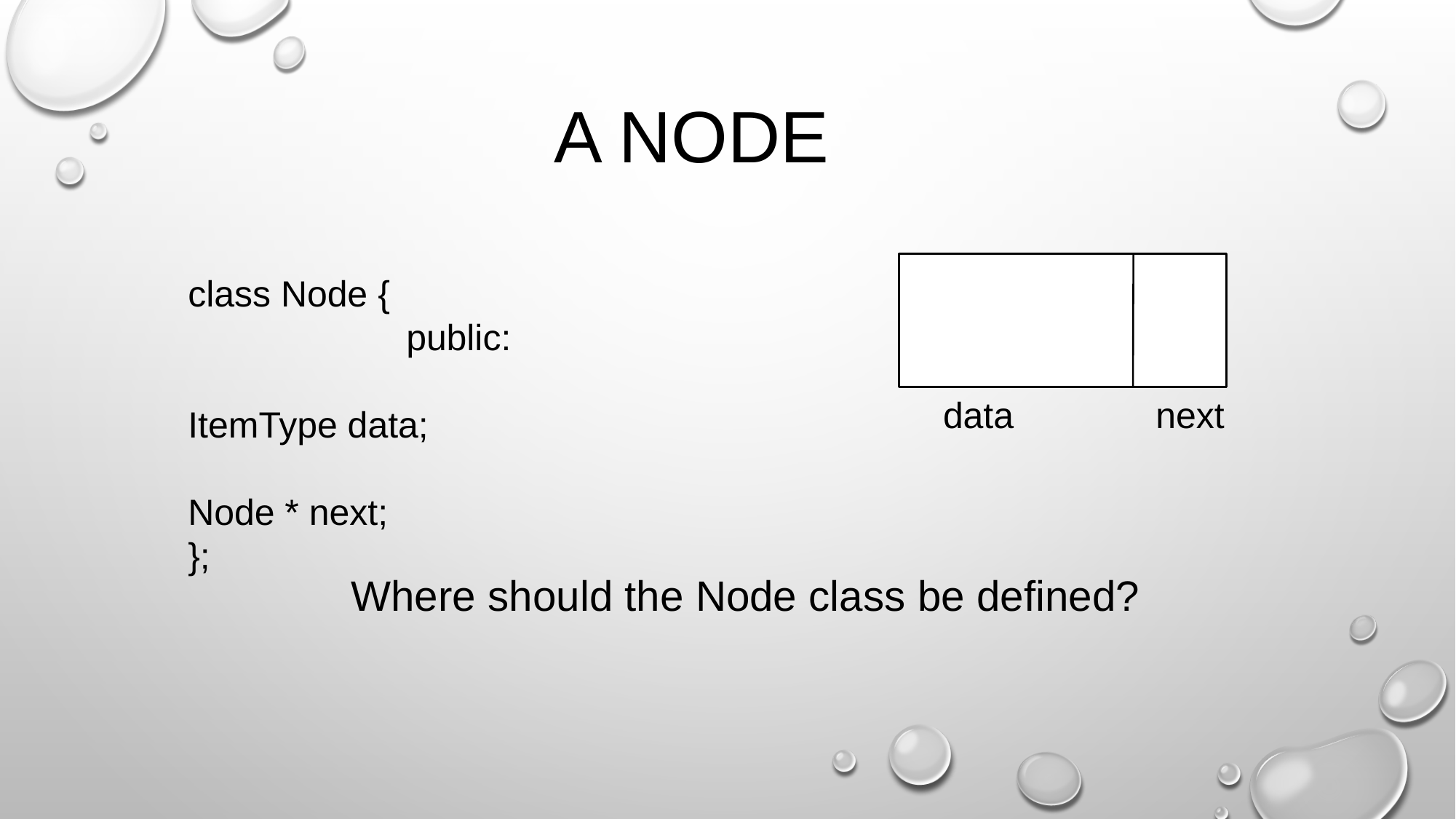

# A node

class Node {
 		public:
 				ItemType data;
 				Node * next;
};

data              next
Where should the Node class be defined?